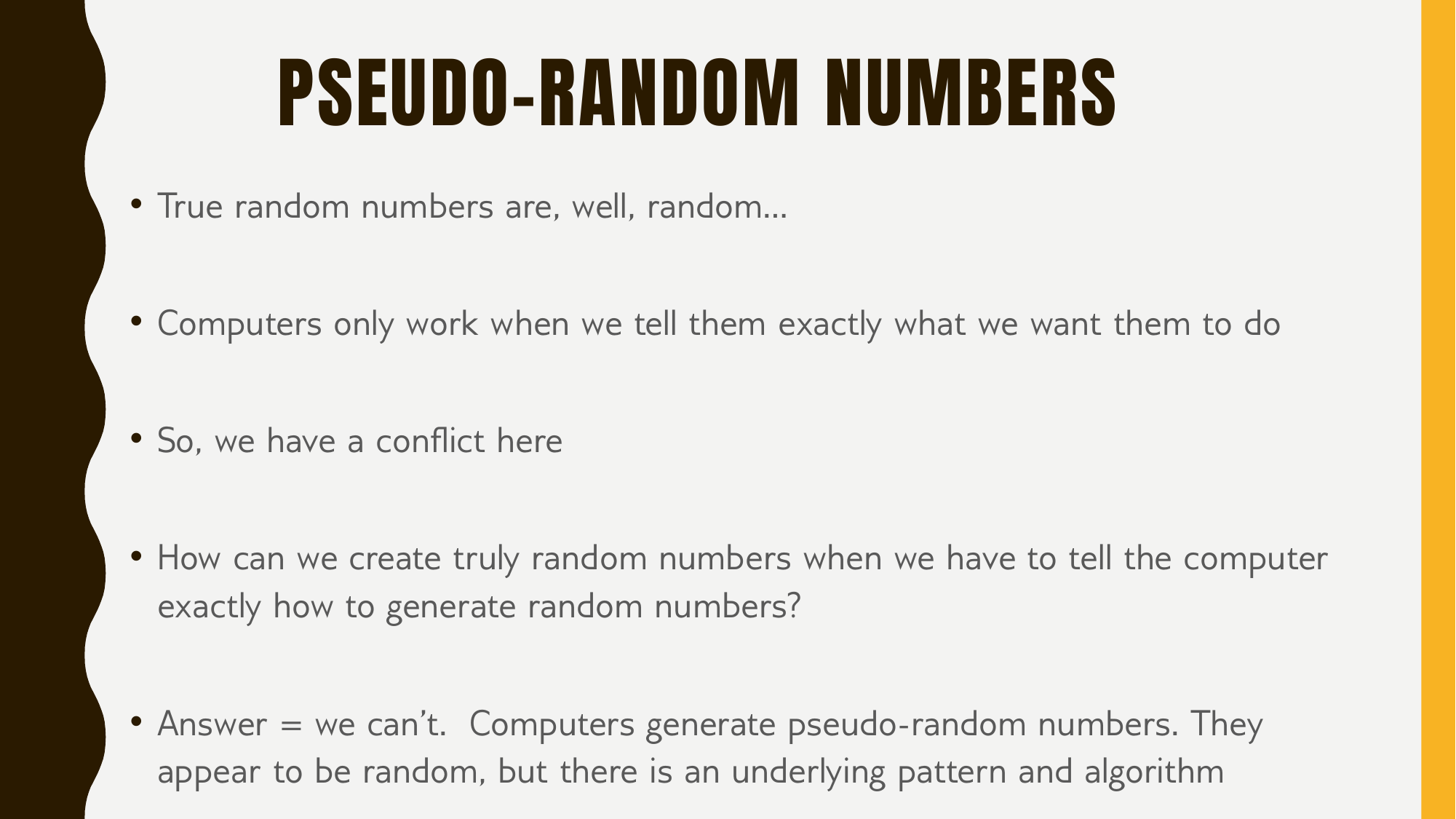

# Pseudo-random numbers
True random numbers are, well, random…

Computers only work when we tell them exactly what we want them to do

So, we have a conflict here

How can we create truly random numbers when we have to tell the computer exactly how to generate random numbers?

Answer = we can’t.  Computers generate pseudo-random numbers. They appear to be random, but there is an underlying pattern and algorithm